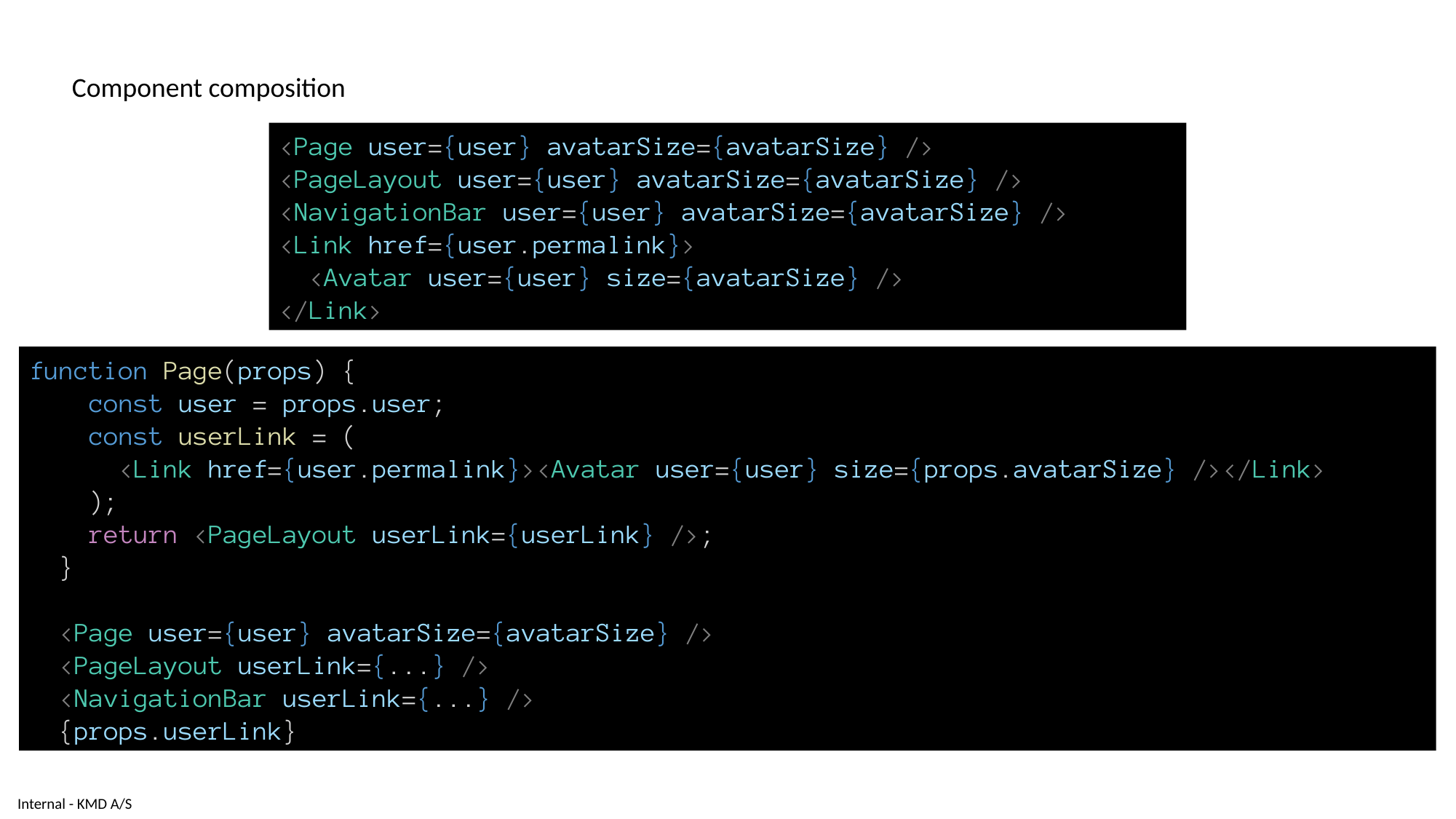

Component composition
<Page user={user} avatarSize={avatarSize} />
<PageLayout user={user} avatarSize={avatarSize} />
<NavigationBar user={user} avatarSize={avatarSize} />
<Link href={user.permalink}>
  <Avatar user={user} size={avatarSize} />
</Link>
function Page(props) {
    const user = props.user;
    const userLink = (
      <Link href={user.permalink}><Avatar user={user} size={props.avatarSize} /></Link>
    );
    return <PageLayout userLink={userLink} />;
  }

  <Page user={user} avatarSize={avatarSize} />
  <PageLayout userLink={...} />
  <NavigationBar userLink={...} />
  {props.userLink}